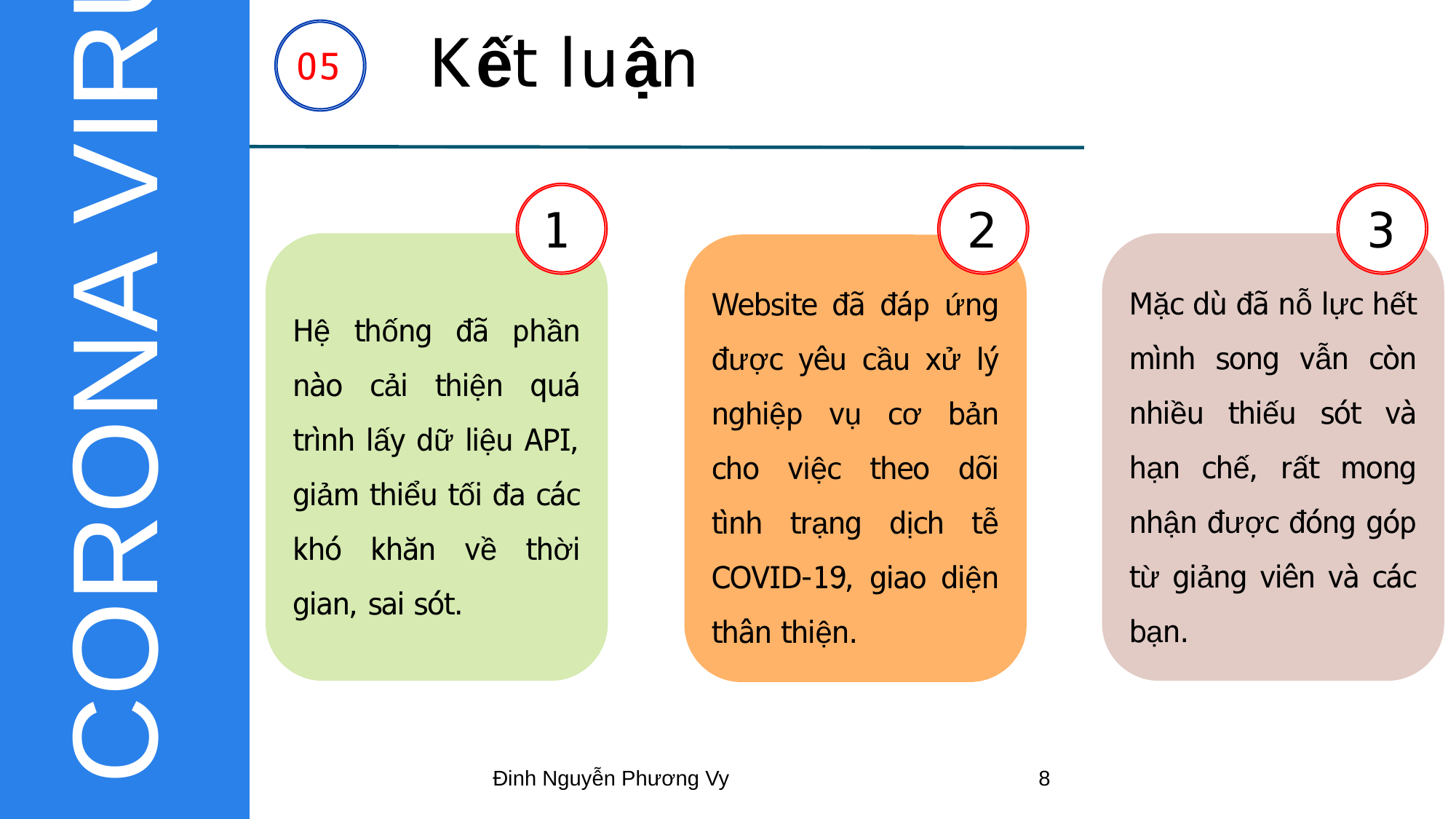

Kết luận

05

3
2
1
Hệ thống đã phần nào cải thiện quá trình lấy dữ liệu API, giảm thiểu tối đa các khó khăn về thời gian, sai sót.
Mặc dù đã nỗ lực hết mình song vẫn còn nhiều thiếu sót và hạn chế, rất mong nhận được đóng góp từ giảng viên và các bạn.
Website đã đáp ứng được yêu cầu xử lý nghiệp vụ cơ bản cho việc theo dõi tình trạng dịch tễ COVID-19, giao diện thân thiện.

Đinh Nguyễn Phương Vy
8